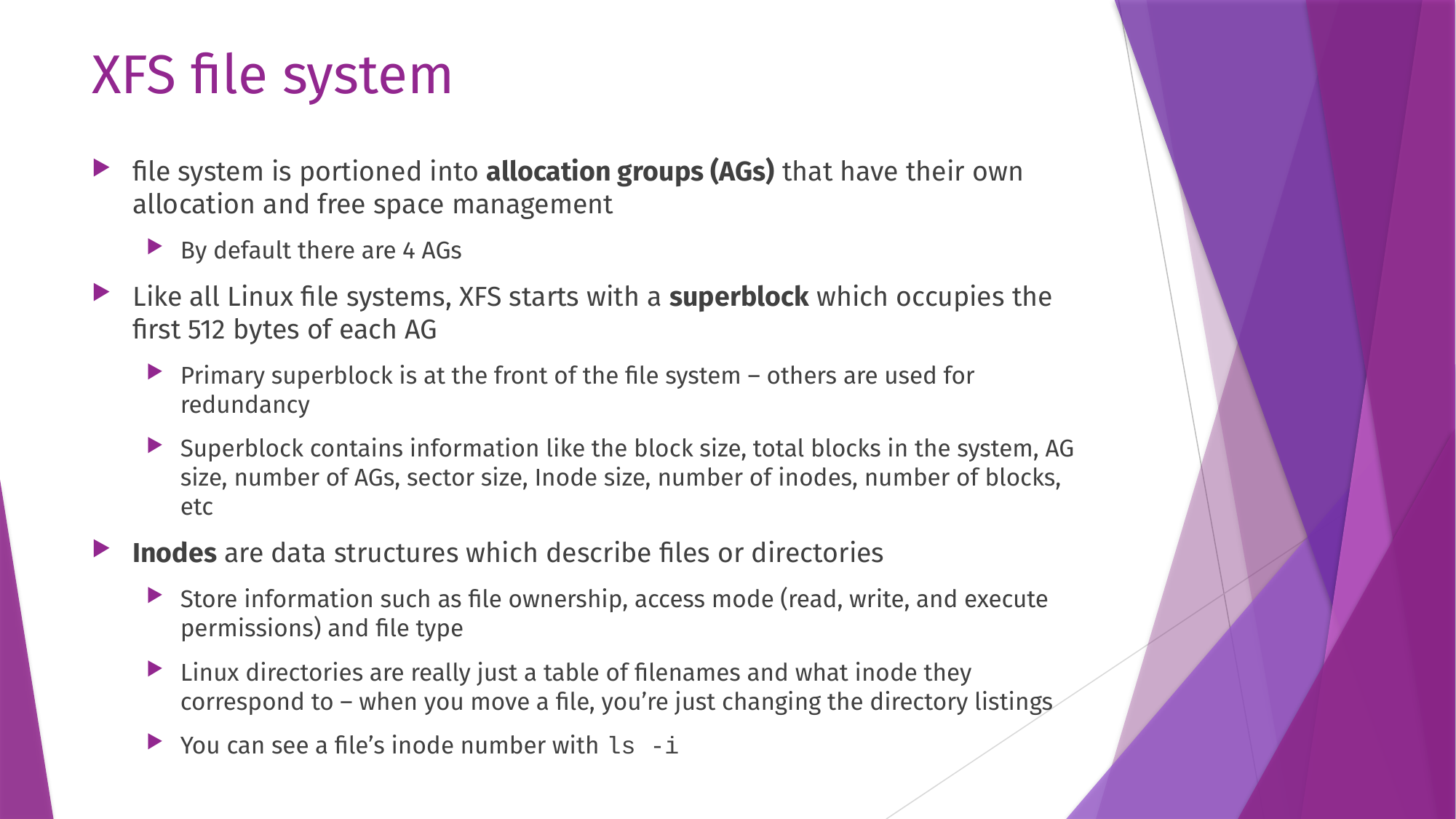

# XFS file system
file system is portioned into allocation groups (AGs) that have their own allocation and free space management
By default there are 4 AGs
Like all Linux file systems, XFS starts with a superblock which occupies the first 512 bytes of each AG
Primary superblock is at the front of the file system – others are used for redundancy
Superblock contains information like the block size, total blocks in the system, AG size, number of AGs, sector size, Inode size, number of inodes, number of blocks, etc
Inodes are data structures which describe files or directories
Store information such as file ownership, access mode (read, write, and execute permissions) and file type
Linux directories are really just a table of filenames and what inode they correspond to – when you move a file, you’re just changing the directory listings
You can see a file’s inode number with ls -i